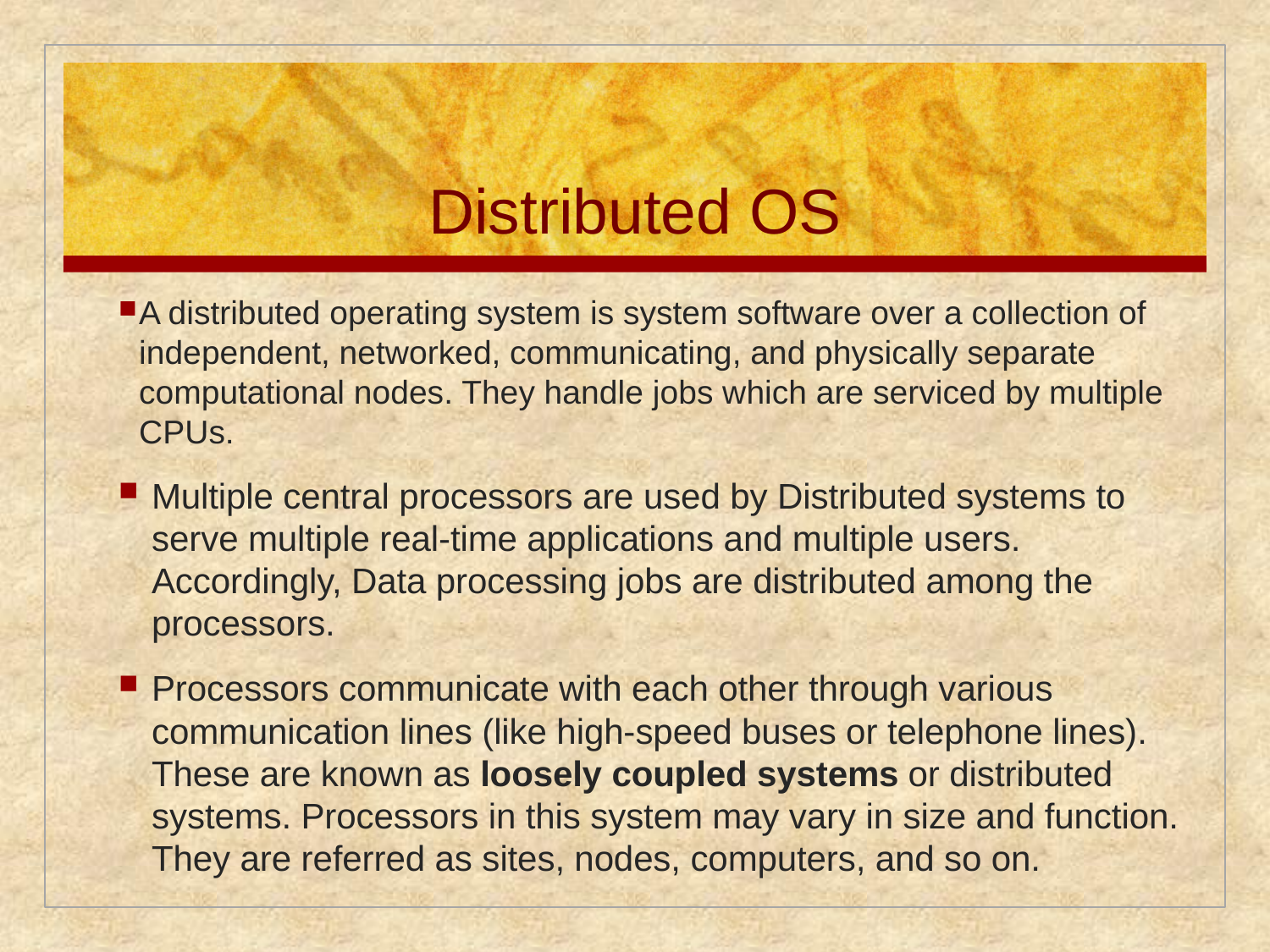

# Distributed OS
A distributed operating system is system software over a collection of independent, networked, communicating, and physically separate computational nodes. They handle jobs which are serviced by multiple CPUs.
Multiple central processors are used by Distributed systems to serve multiple real-time applications and multiple users. Accordingly, Data processing jobs are distributed among the processors.
Processors communicate with each other through various communication lines (like high-speed buses or telephone lines). These are known as loosely coupled systems or distributed systems. Processors in this system may vary in size and function. They are referred as sites, nodes, computers, and so on.